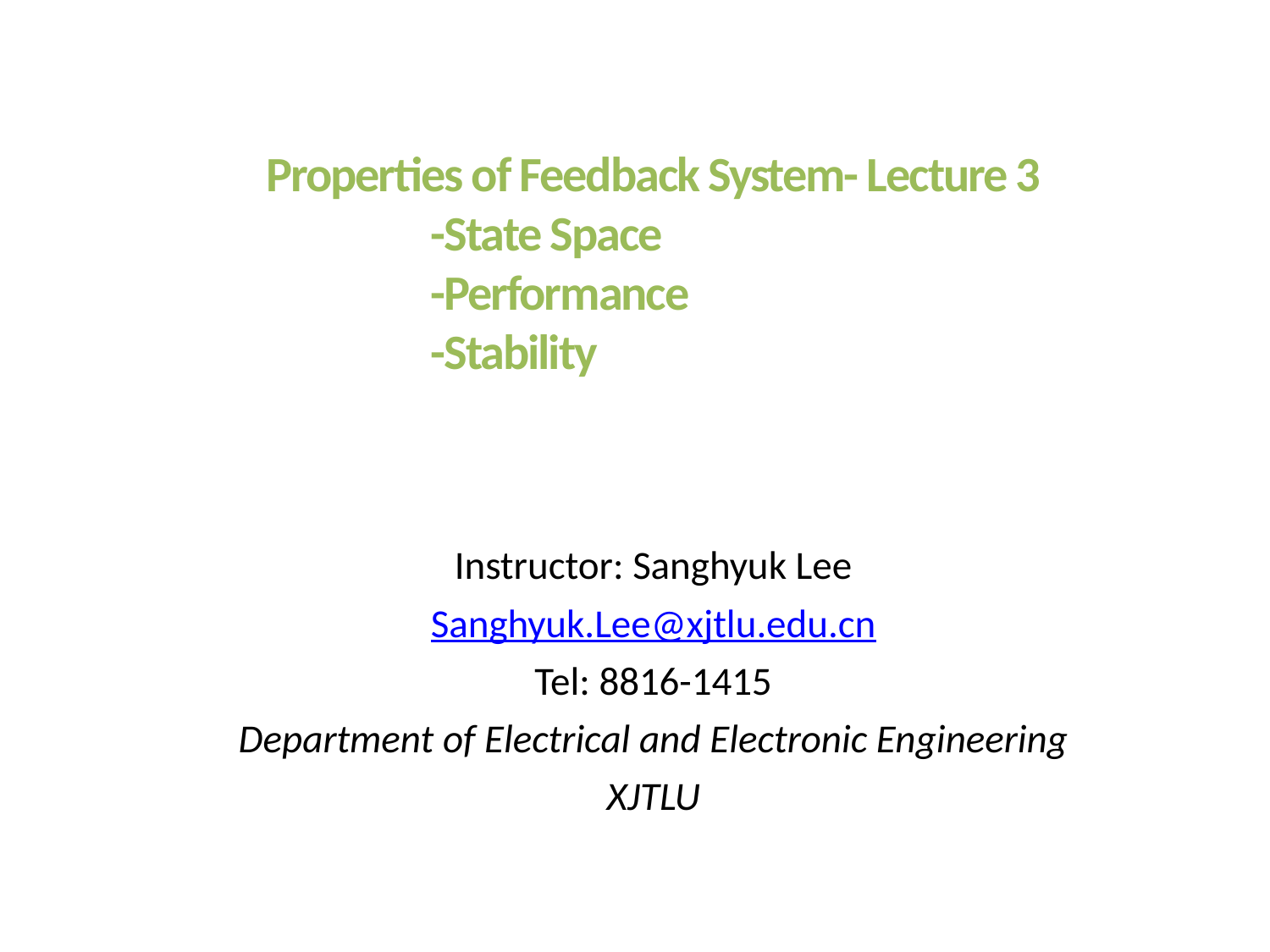

Properties of Feedback System- Lecture 3
-State Space
-Performance
-Stability

Instructor: Sanghyuk Lee
Sanghyuk.Lee@xjtlu.edu.cn
Tel: 8816-1415
Department of Electrical and Electronic Engineering
XJTLU